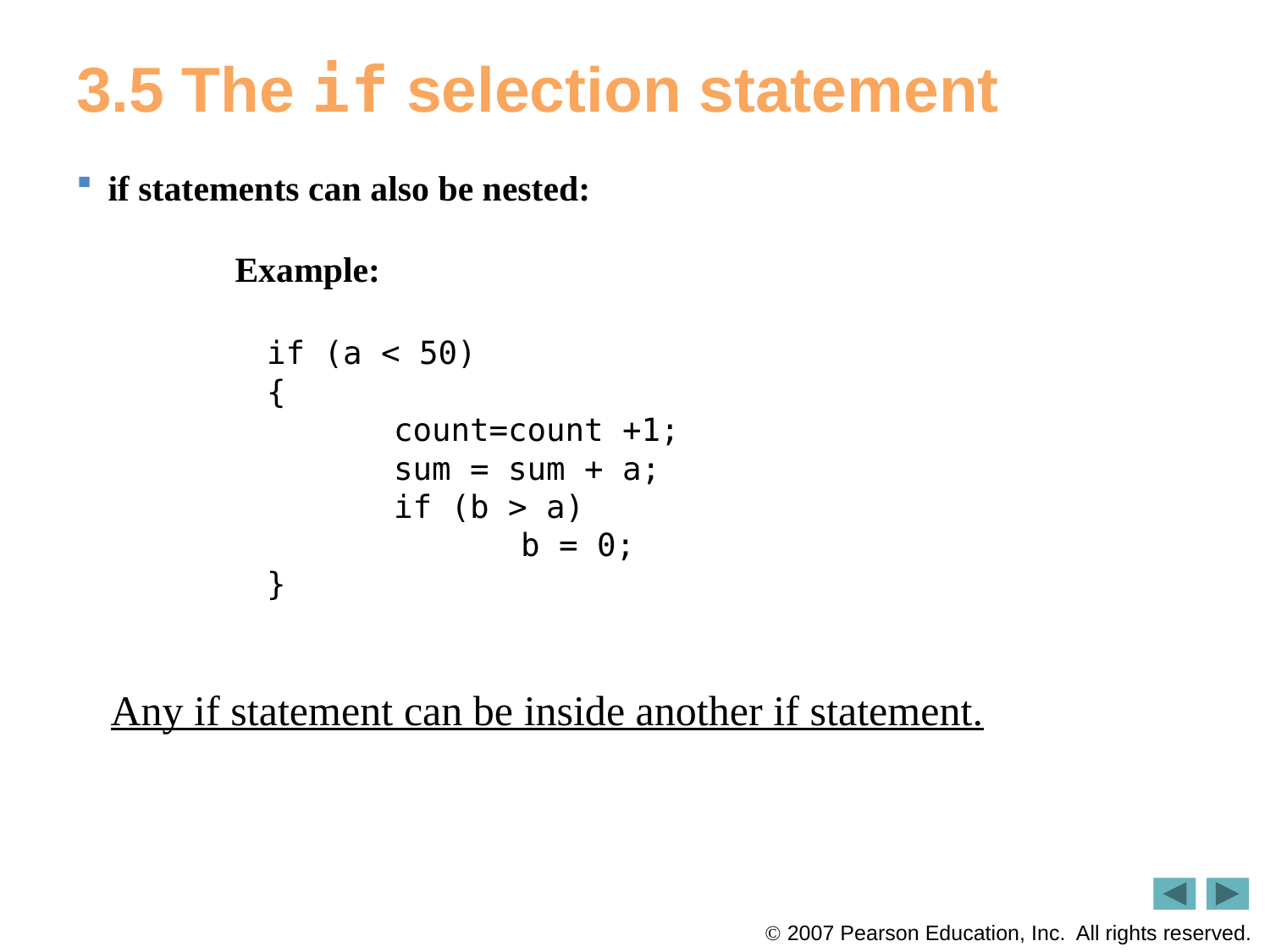

# 3.5 The if selection statement
if statements can also be nested:

	Example:

if (a < 50)
{
	count=count +1;
	sum = sum + a;
	if (b > a)
		b = 0;
}

Any if statement can be inside another if statement.